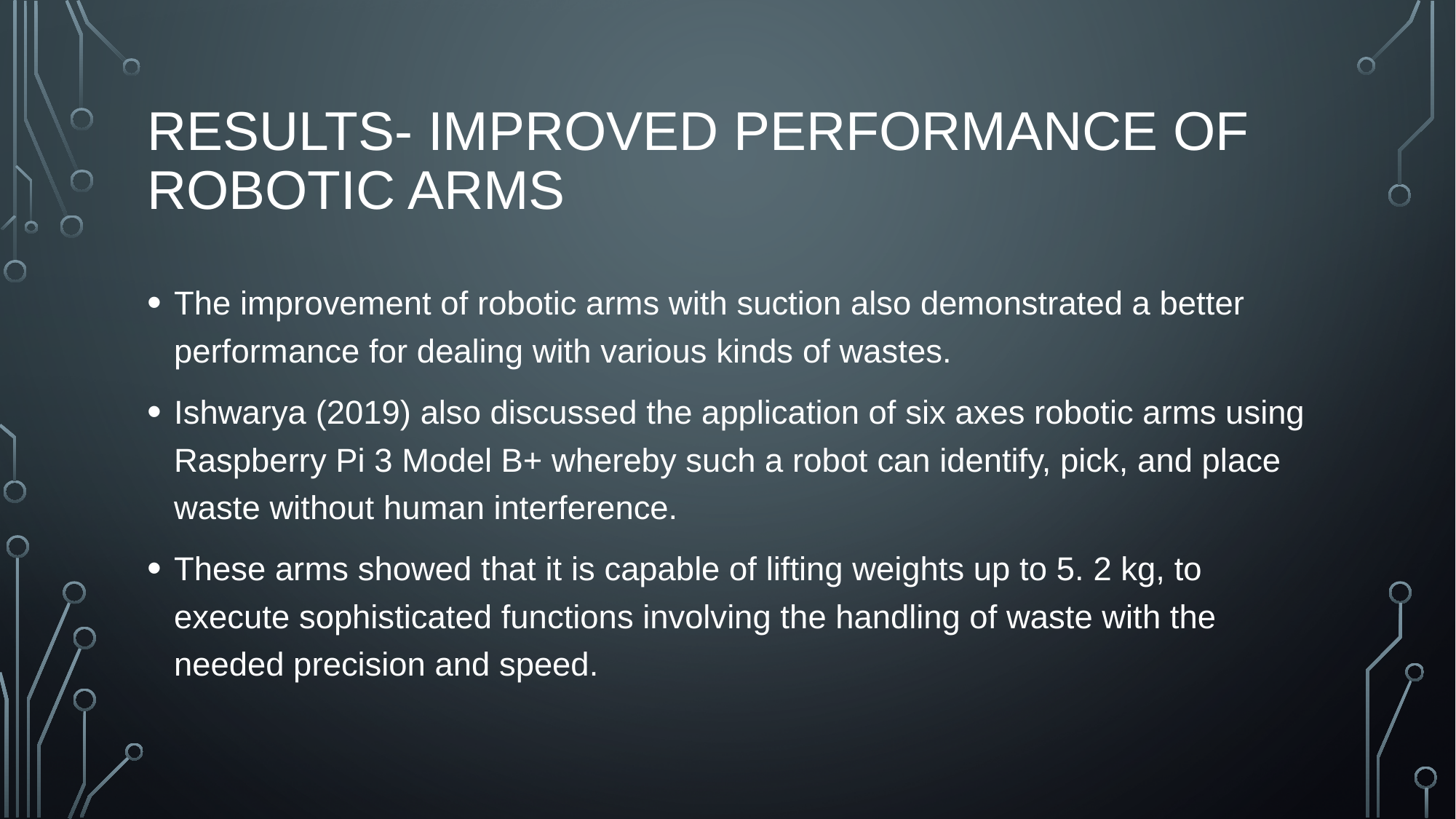

# RESULTS- Improved performance of robotic arms
The improvement of robotic arms with suction also demonstrated a better performance for dealing with various kinds of wastes.
Ishwarya (2019) also discussed the application of six axes robotic arms using Raspberry Pi 3 Model B+ whereby such a robot can identify, pick, and place waste without human interference.
These arms showed that it is capable of lifting weights up to 5. 2 kg, to execute sophisticated functions involving the handling of waste with the needed precision and speed.